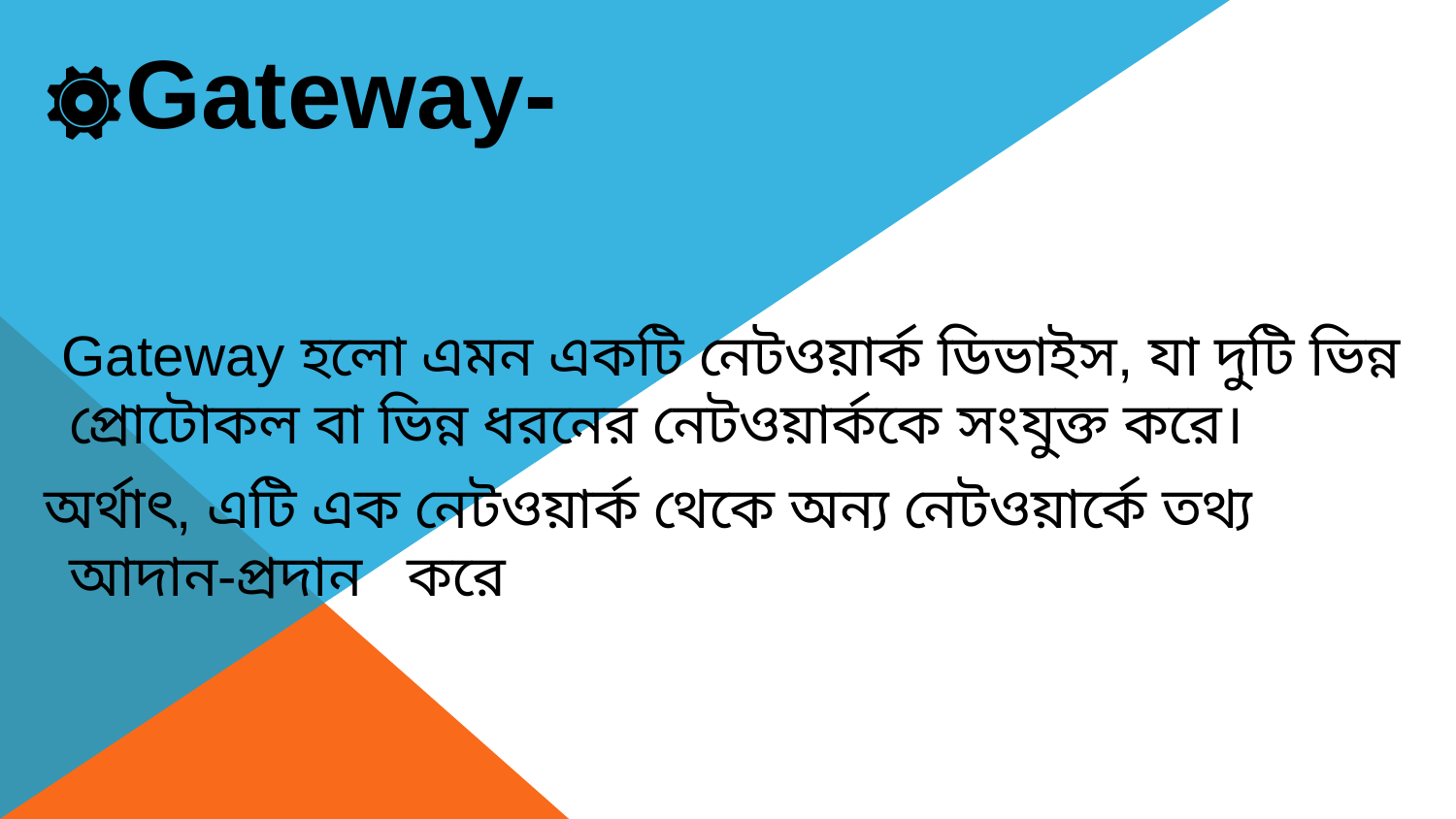

⚙Gateway-
   Gateway হলো এমন একটি নেটওয়ার্ক ডিভাইস, যা দুটি ভিন্ন প্রোটোকল বা ভিন্ন ধরনের নেটওয়ার্ককে সংযুক্ত করে।
  অর্থাৎ, এটি এক নেটওয়ার্ক থেকে অন্য নেটওয়ার্কে তথ্য আদান-প্রদান   করে